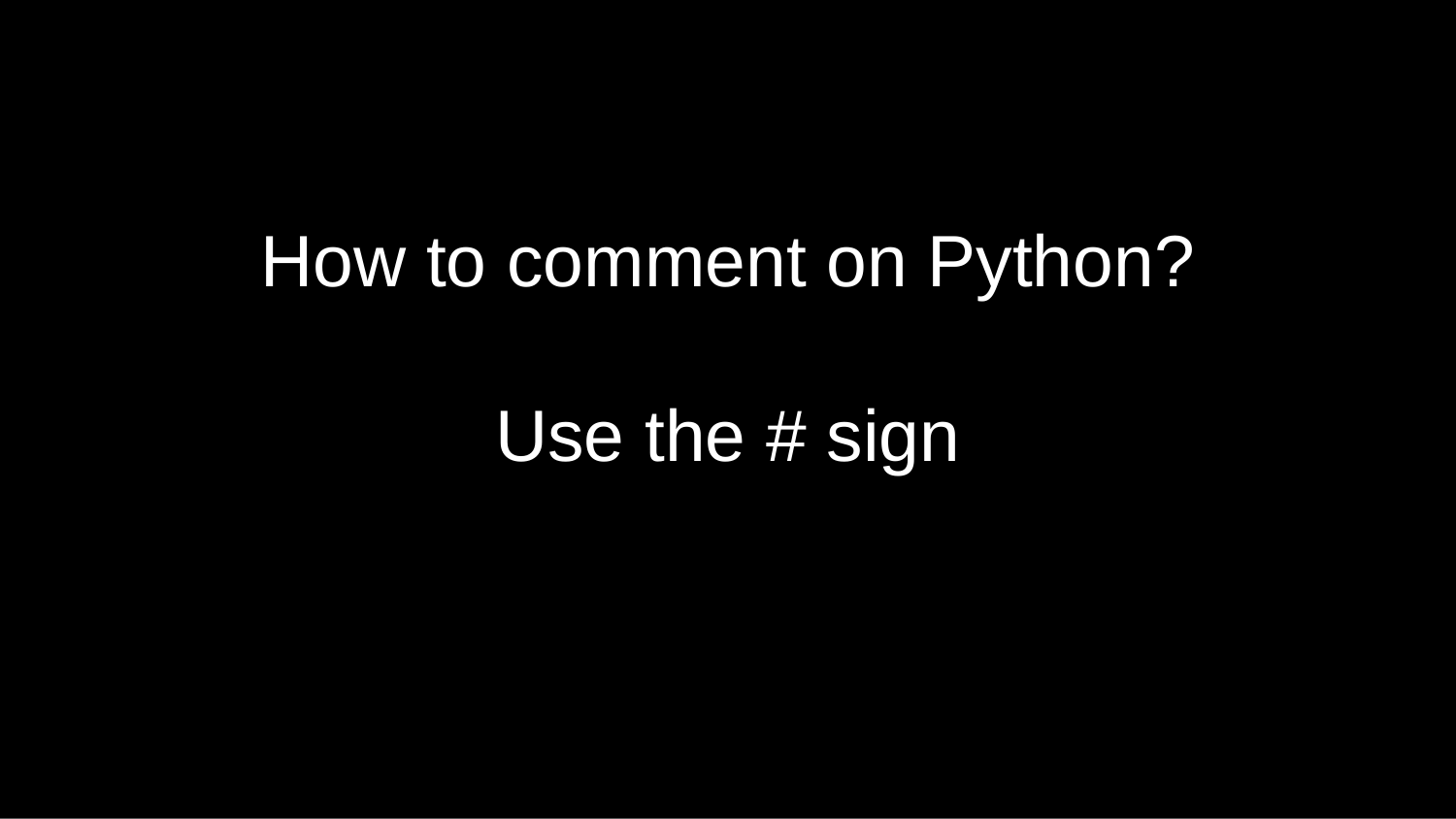

# How to comment on Python?
Use the # sign